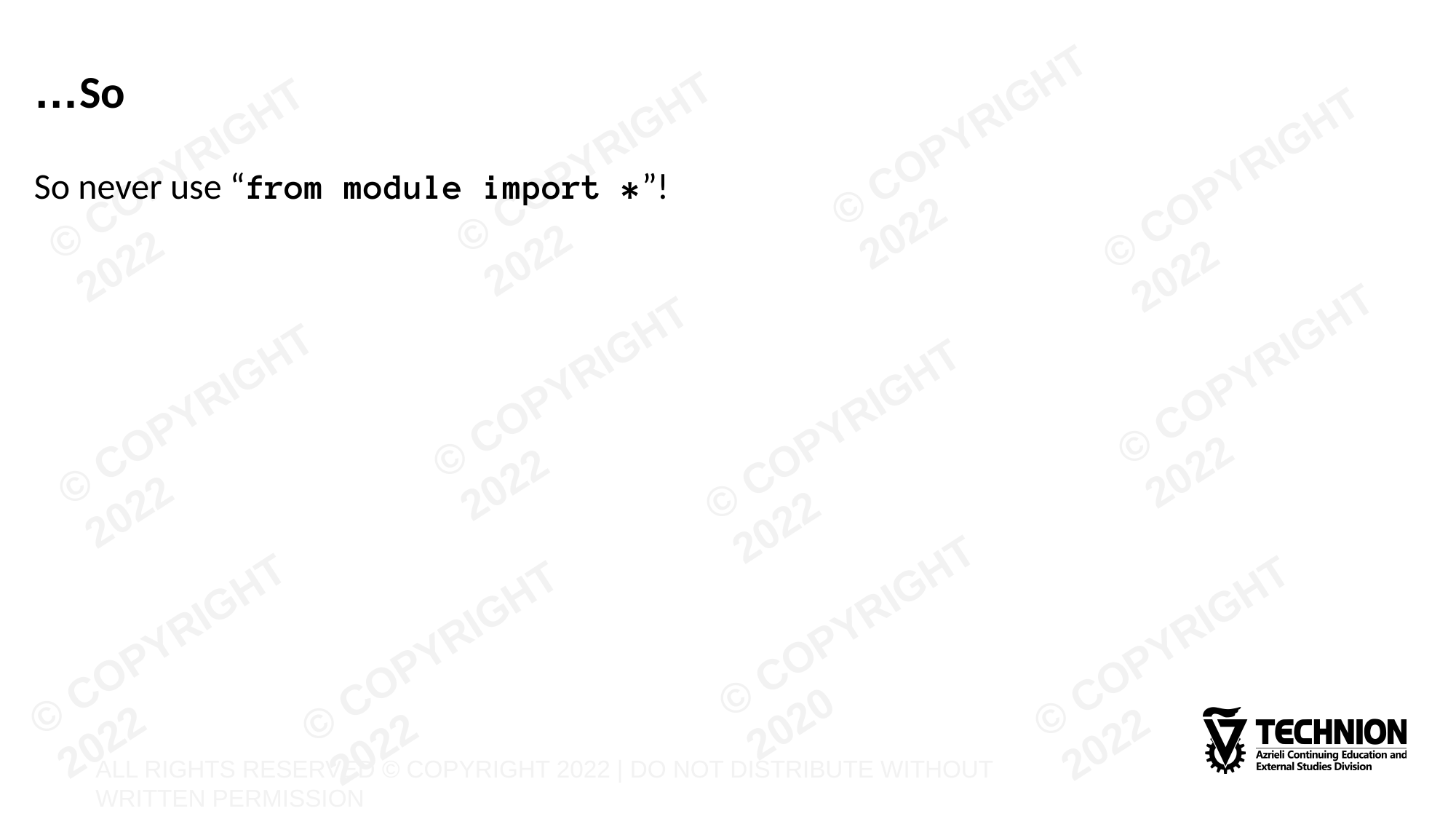

# So…
So never use “from module import *”!